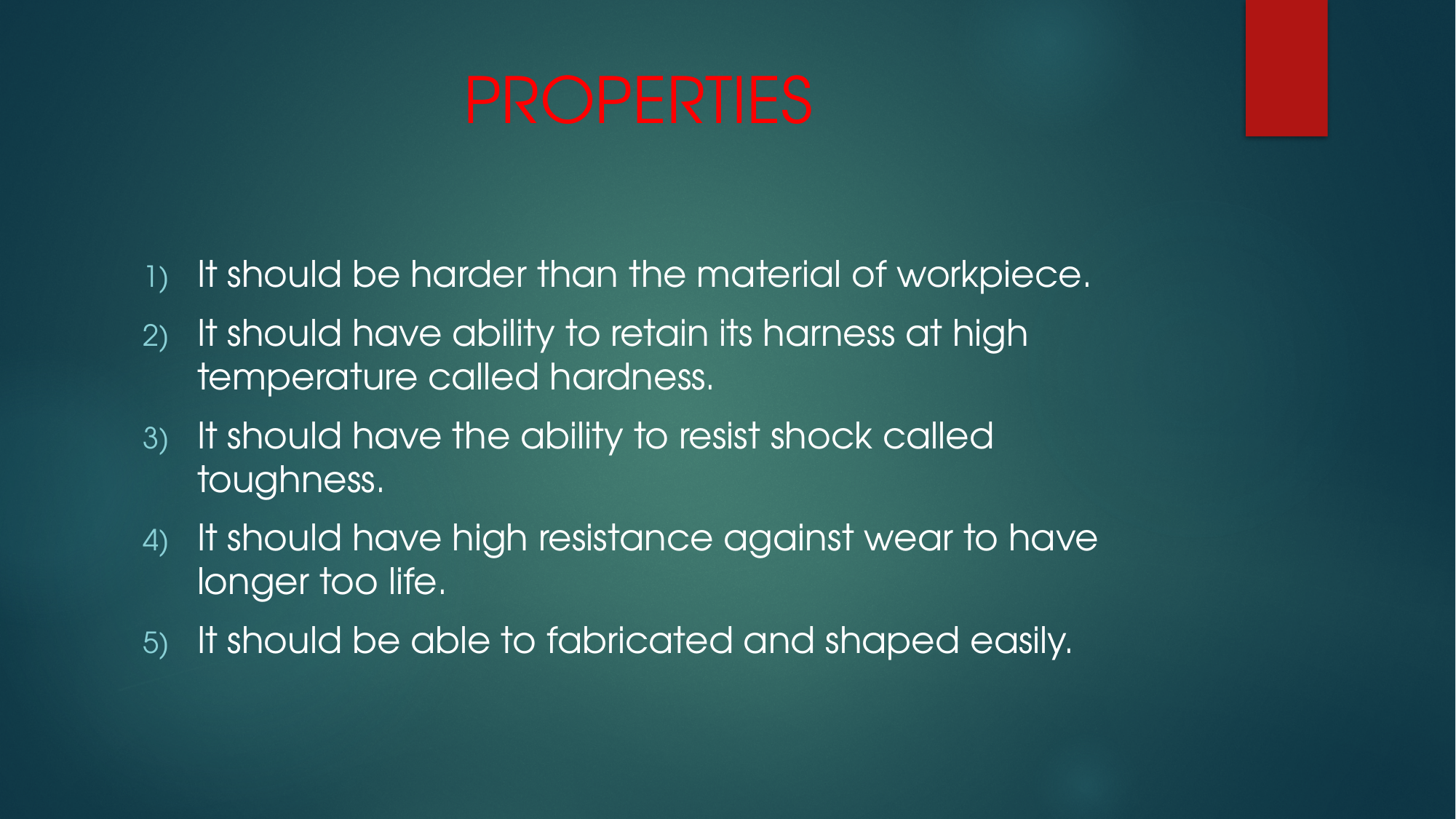

# PROPERTIES
It should be harder than the material of workpiece.
It should have ability to retain its harness at high temperature called hardness.
It should have the ability to resist shock called toughness.
It should have high resistance against wear to have longer too life.
It should be able to fabricated and shaped easily.